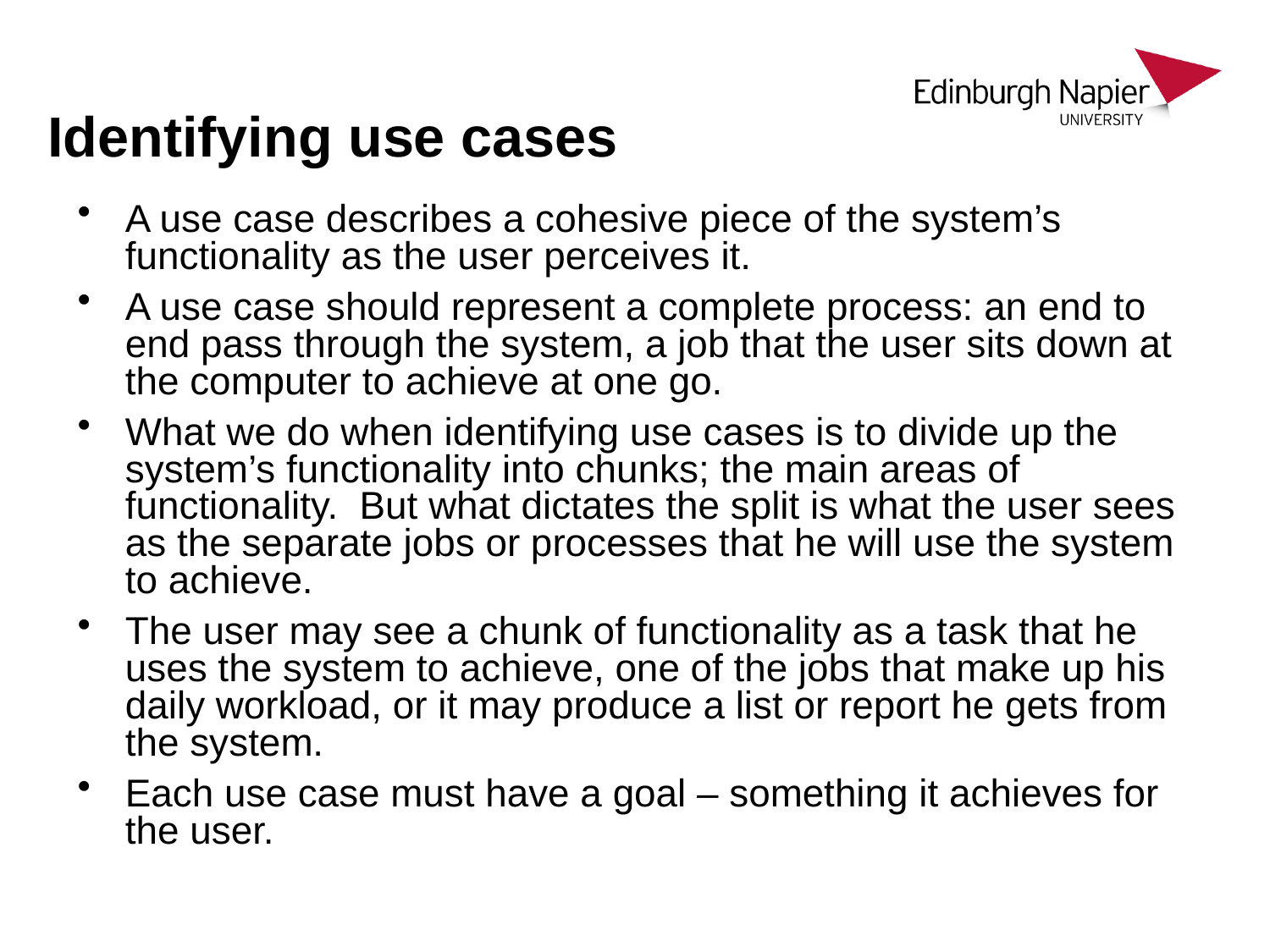

# Identifying use cases
A use case describes a cohesive piece of the system’s functionality as the user perceives it.
A use case should represent a complete process: an end to end pass through the system, a job that the user sits down at the computer to achieve at one go.
What we do when identifying use cases is to divide up the system’s functionality into chunks; the main areas of functionality.  But what dictates the split is what the user sees as the separate jobs or processes that he will use the system to achieve.
The user may see a chunk of functionality as a task that he uses the system to achieve, one of the jobs that make up his daily workload, or it may produce a list or report he gets from the system.
Each use case must have a goal – something it achieves for the user.